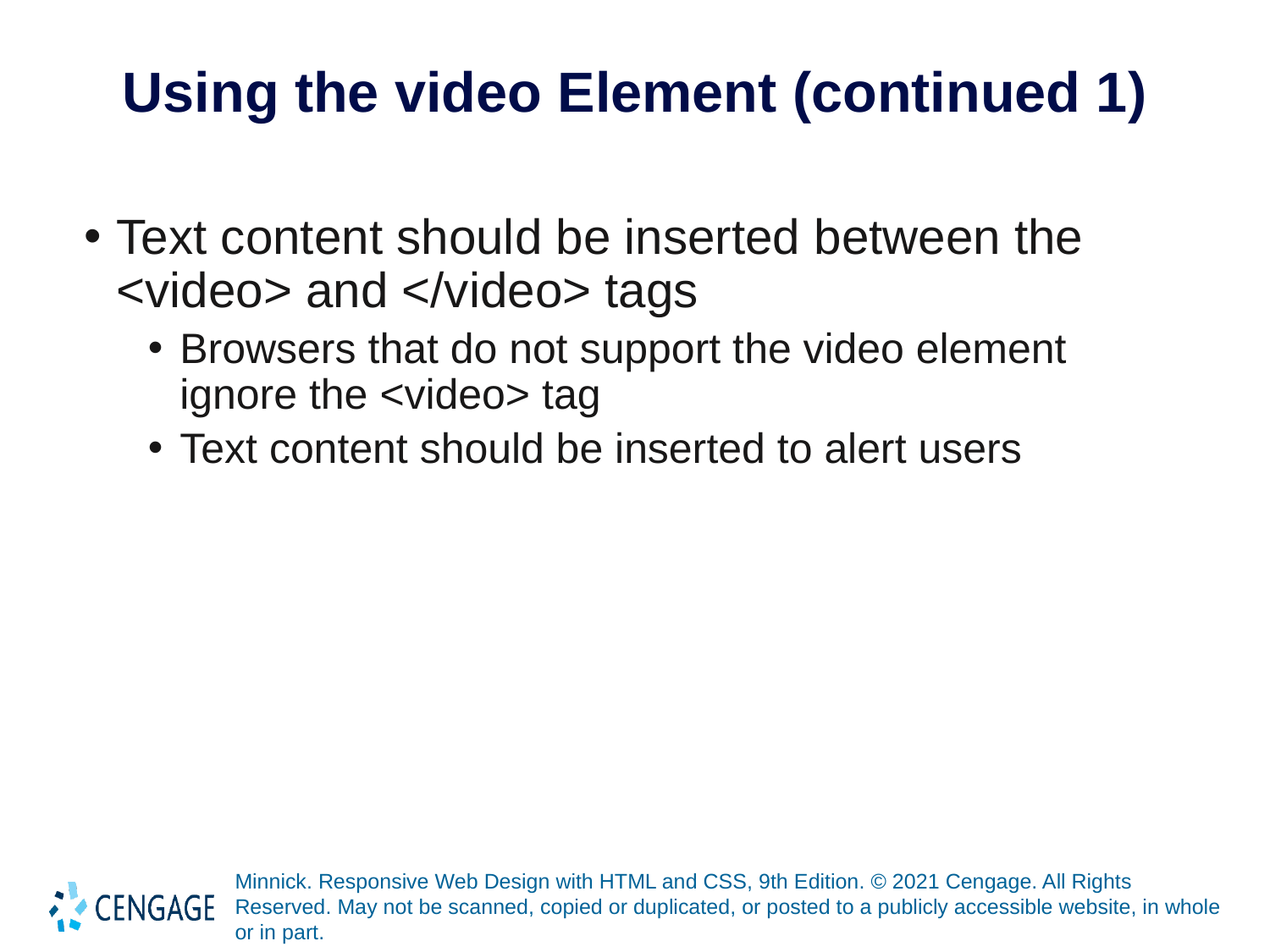

# Using the video Element (continued 1)
Text content should be inserted between the <video> and </video> tags
Browsers that do not support the video element ignore the <video> tag
Text content should be inserted to alert users

Minnick. Responsive Web Design with HTML and CSS, 9th Edition. © 2021 Cengage. All Rights Reserved. May not be scanned, copied or duplicated, or posted to a publicly accessible website, in whole or in part.